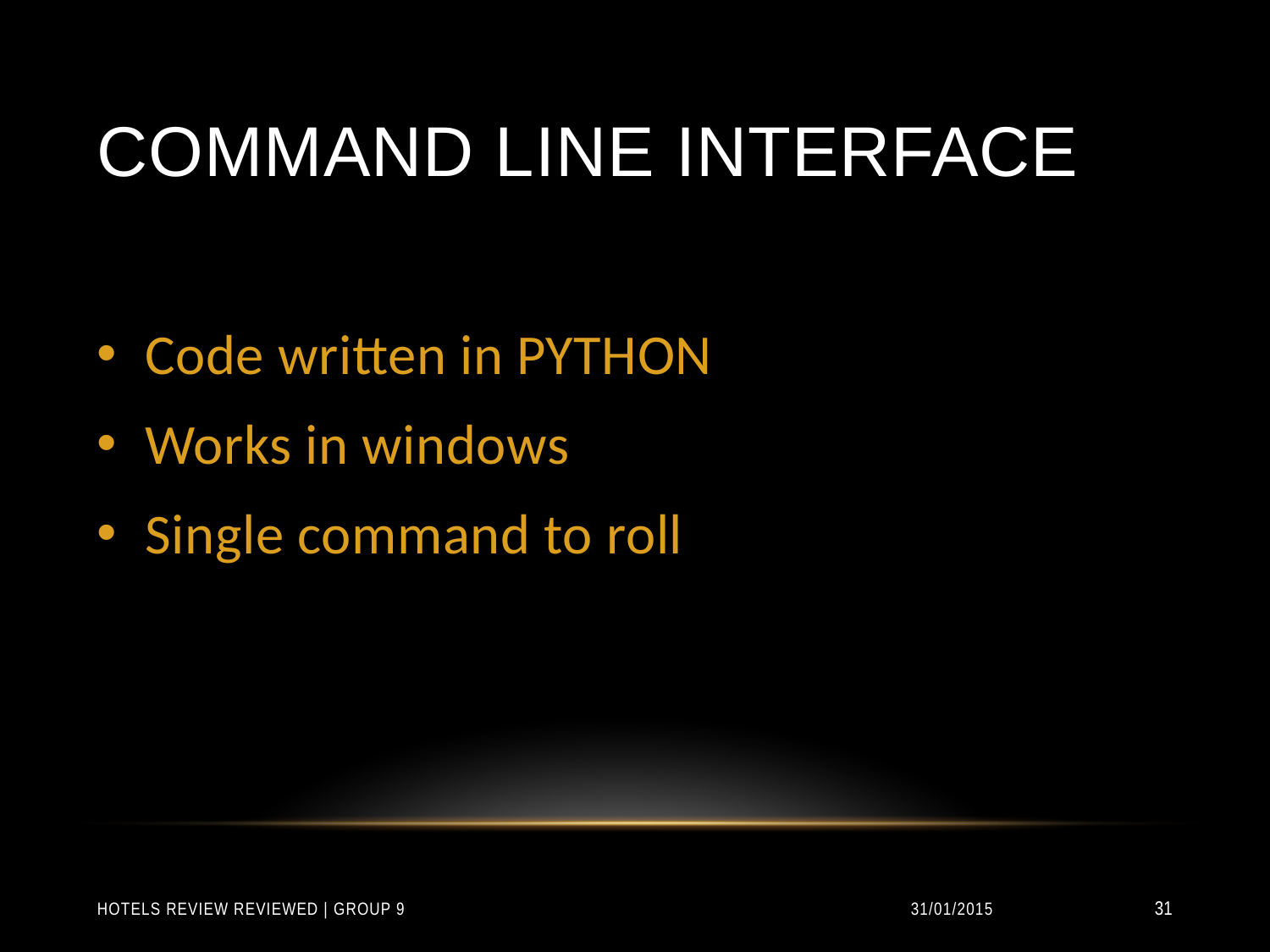

# Command line interface

Code written in PYTHON
Works in windows
Single command to roll
Hotels Review Reviewed | Group 9
31/01/2015
31